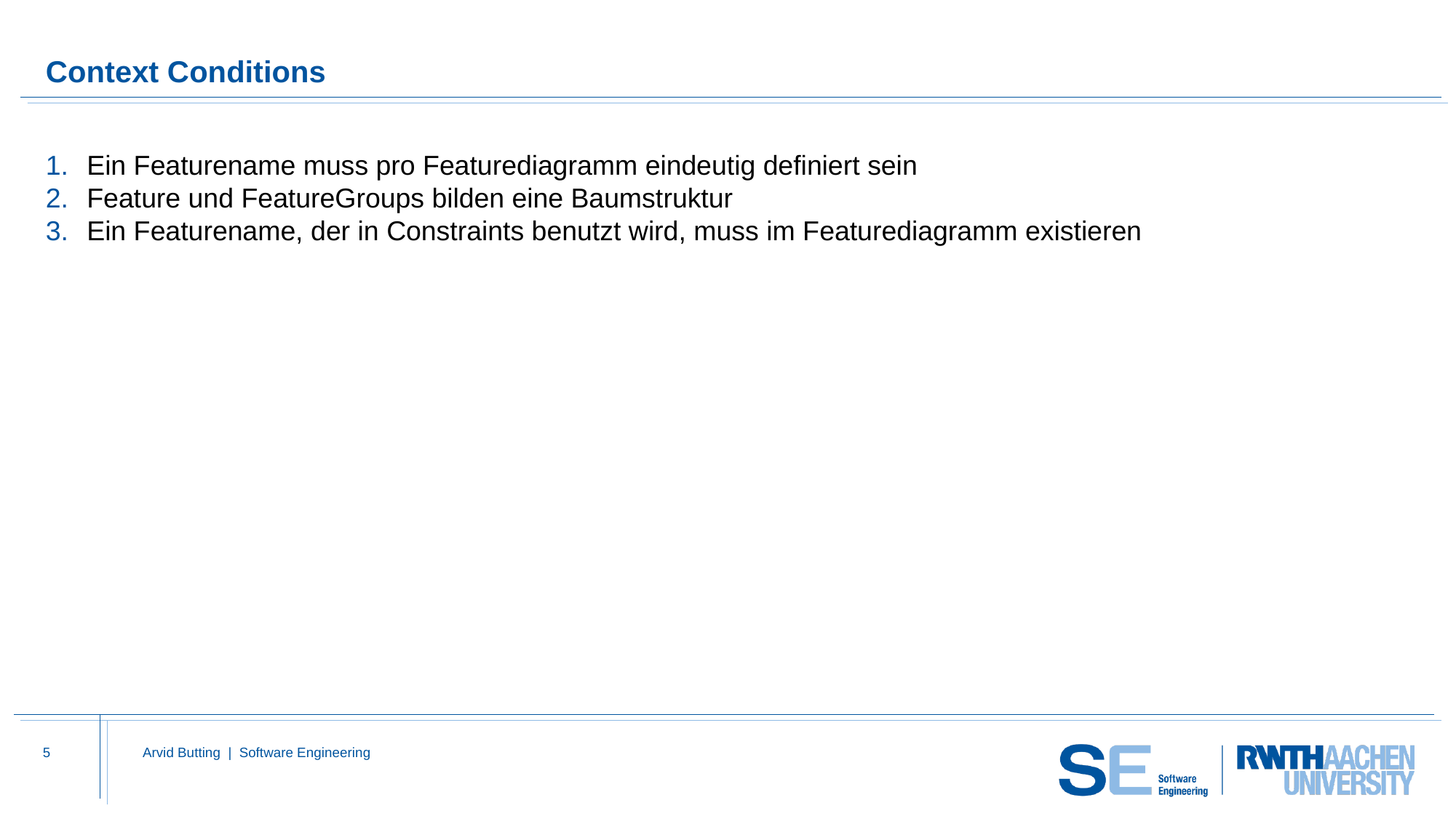

# Context Conditions
Ein Featurename muss pro Featurediagramm eindeutig definiert sein
Feature und FeatureGroups bilden eine Baumstruktur
Ein Featurename, der in Constraints benutzt wird, muss im Featurediagramm existieren